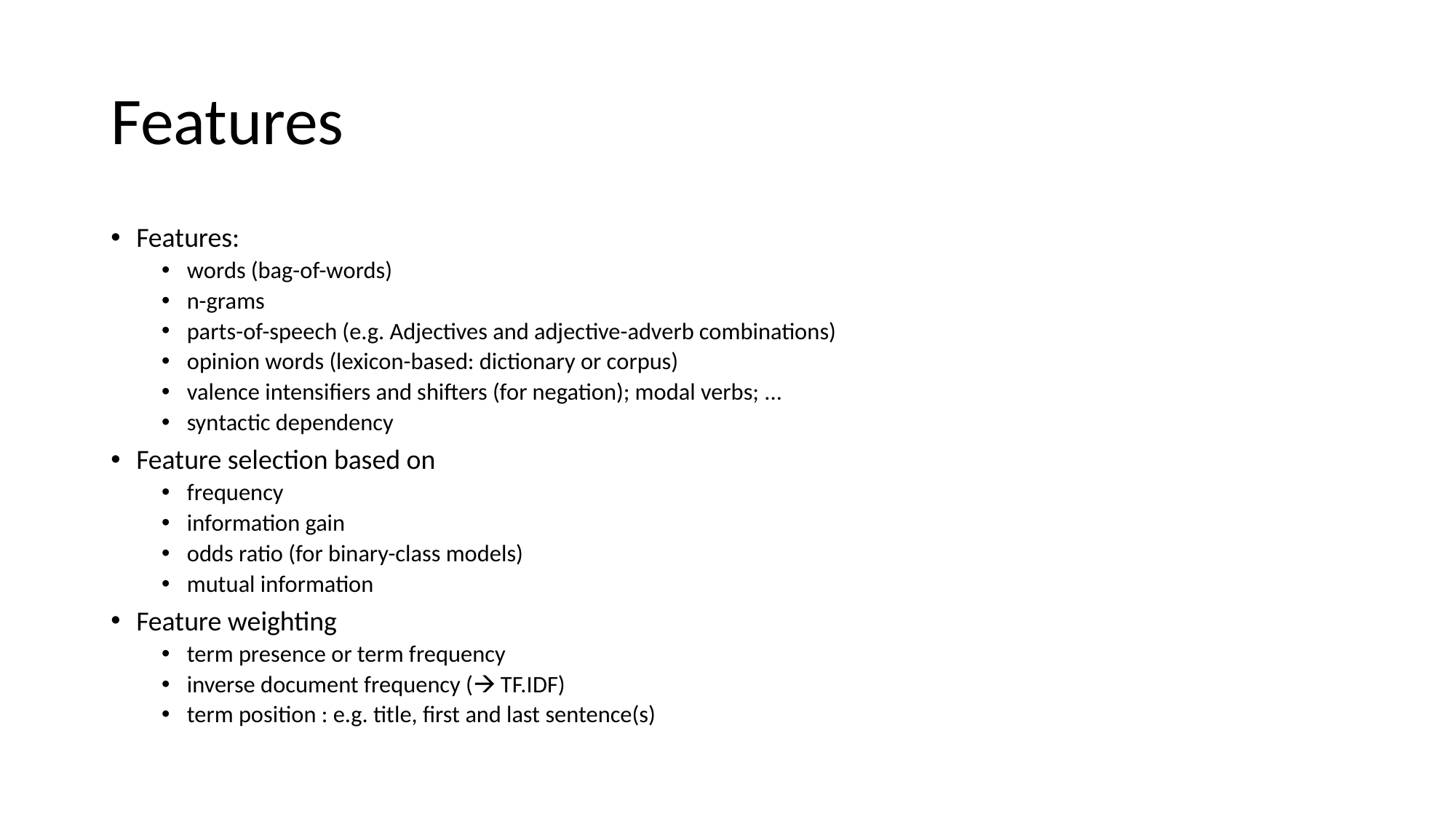

# Features
Features:
words (bag-of-words)
n-grams
parts-of-speech (e.g. Adjectives and adjective-adverb combinations)
opinion words (lexicon-based: dictionary or corpus)
valence intensifiers and shifters (for negation); modal verbs; ...
syntactic dependency
Feature selection based on
frequency
information gain
odds ratio (for binary-class models)
mutual information
Feature weighting
term presence or term frequency
inverse document frequency (🡪 TF.IDF)
term position : e.g. title, first and last sentence(s)